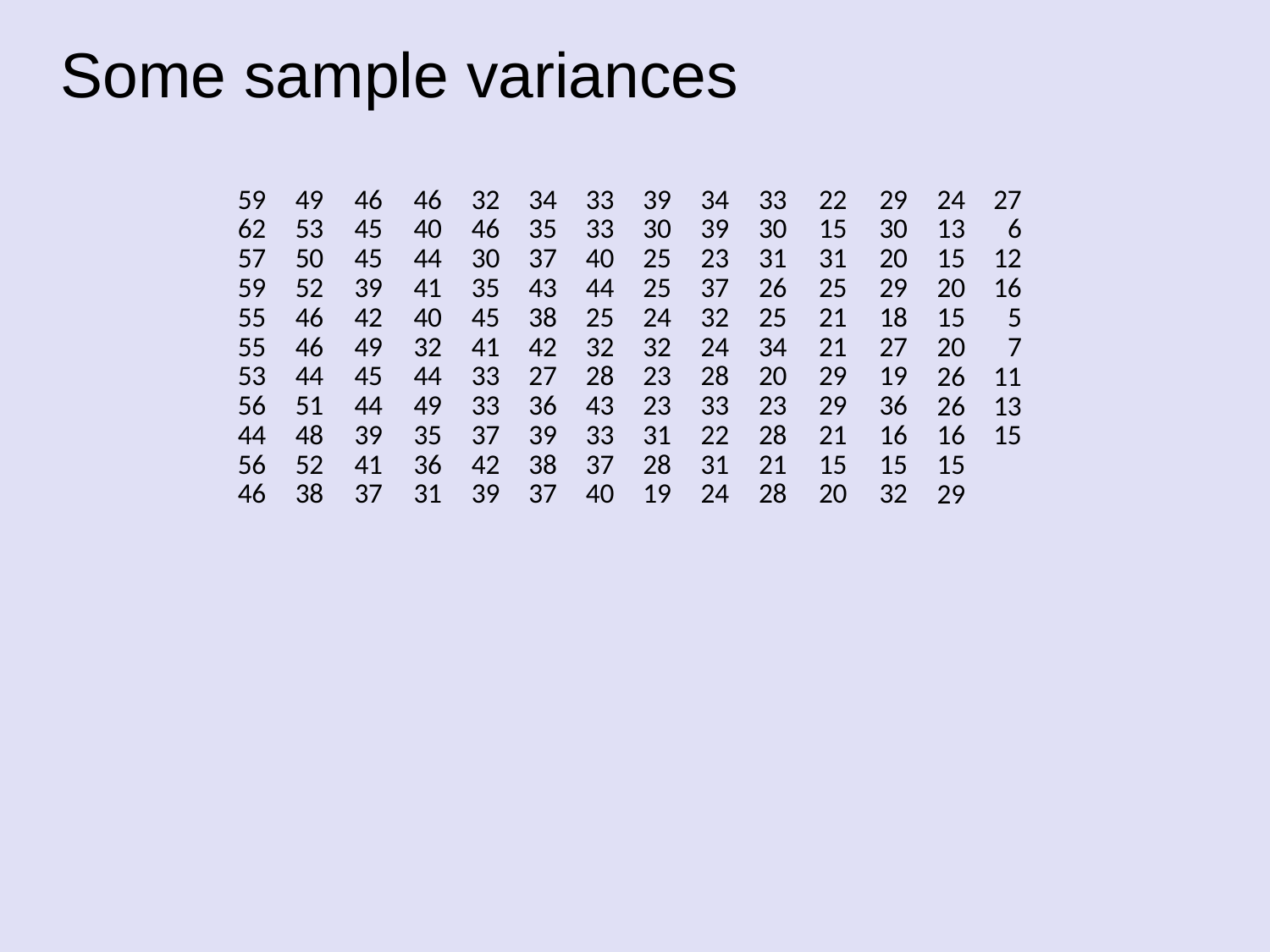

Some sample variances
| 29 |
| --- |
| 30 |
| 20 |
| 29 |
| 18 |
| 27 |
| 19 |
| 36 |
| 16 |
| 15 |
| 32 |
| 24 |
| --- |
| 13 |
| 15 |
| 20 |
| 15 |
| 20 |
| 26 |
| 26 |
| 16 |
| 15 |
| 29 |
| 27 |
| --- |
| 6 |
| 12 |
| 16 |
| 5 |
| 7 |
| 11 |
| 13 |
| 15 |
| 59 |
| --- |
| 62 |
| 57 |
| 59 |
| 55 |
| 55 |
| 53 |
| 56 |
| 44 |
| 56 |
| 46 |
| 34 |
| --- |
| 35 |
| 37 |
| 43 |
| 38 |
| 42 |
| 27 |
| 36 |
| 39 |
| 38 |
| 37 |
| 33 |
| --- |
| 33 |
| 40 |
| 44 |
| 25 |
| 32 |
| 28 |
| 43 |
| 33 |
| 37 |
| 40 |
| 39 |
| --- |
| 30 |
| 25 |
| 25 |
| 24 |
| 32 |
| 23 |
| 23 |
| 31 |
| 28 |
| 19 |
| 34 |
| --- |
| 39 |
| 23 |
| 37 |
| 32 |
| 24 |
| 28 |
| 33 |
| 22 |
| 31 |
| 24 |
| 33 |
| --- |
| 30 |
| 31 |
| 26 |
| 25 |
| 34 |
| 20 |
| 23 |
| 28 |
| 21 |
| 28 |
| 22 |
| --- |
| 15 |
| 31 |
| 25 |
| 21 |
| 21 |
| 29 |
| 29 |
| 21 |
| 15 |
| 20 |
| 46 |
| --- |
| 40 |
| 44 |
| 41 |
| 40 |
| 32 |
| 44 |
| 49 |
| 35 |
| 36 |
| 31 |
| 32 |
| --- |
| 46 |
| 30 |
| 35 |
| 45 |
| 41 |
| 33 |
| 33 |
| 37 |
| 42 |
| 39 |
| 49 |
| --- |
| 53 |
| 50 |
| 52 |
| 46 |
| 46 |
| 44 |
| 51 |
| 48 |
| 52 |
| 38 |
| 46 |
| --- |
| 45 |
| 45 |
| 39 |
| 42 |
| 49 |
| 45 |
| 44 |
| 39 |
| 41 |
| 37 |